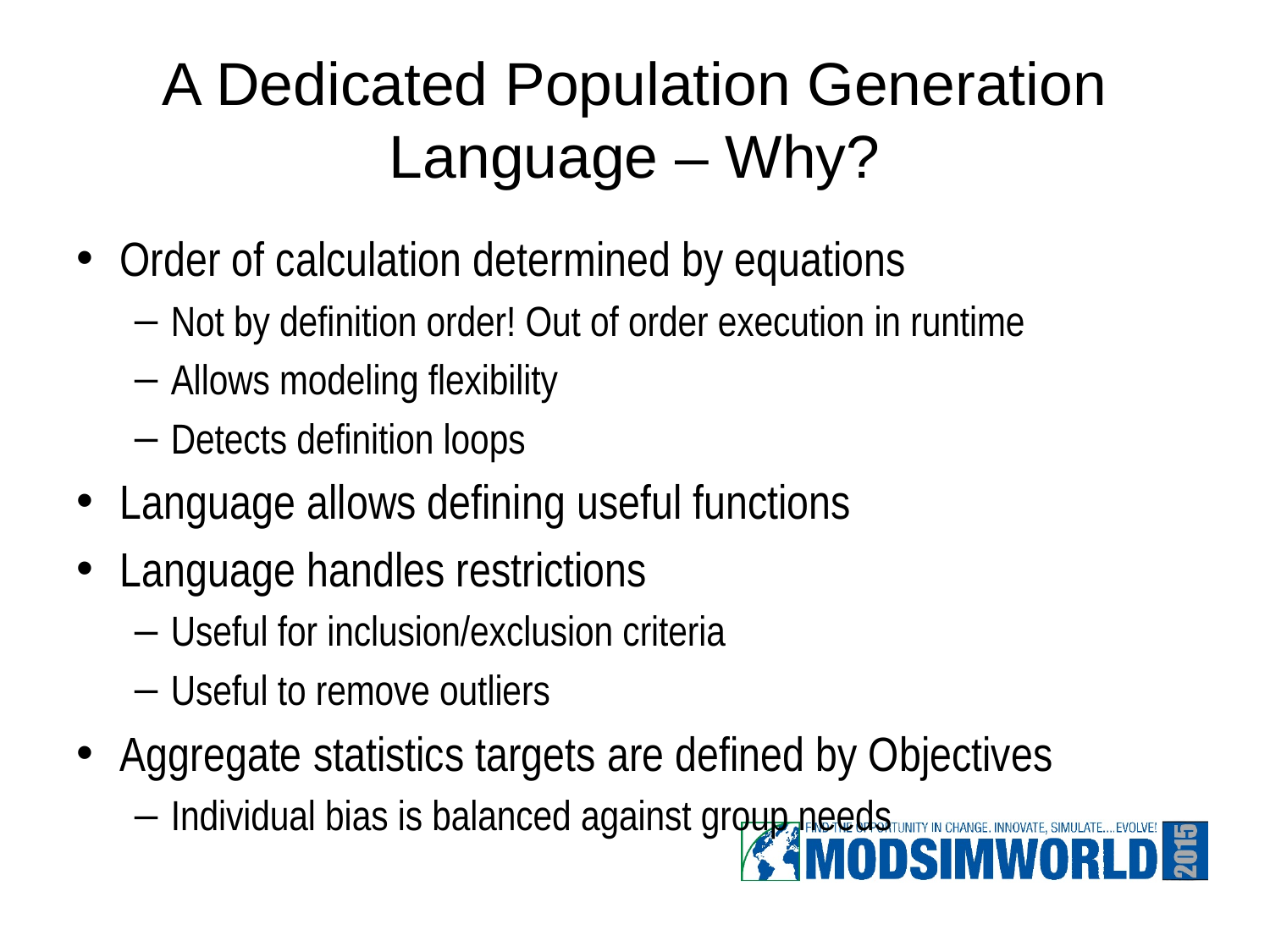

# A Dedicated Population Generation Language – Why?
Order of calculation determined by equations
Not by definition order! Out of order execution in runtime
Allows modeling flexibility
Detects definition loops
Language allows defining useful functions
Language handles restrictions
Useful for inclusion/exclusion criteria
Useful to remove outliers
Aggregate statistics targets are defined by Objectives
Individual bias is balanced against group needs